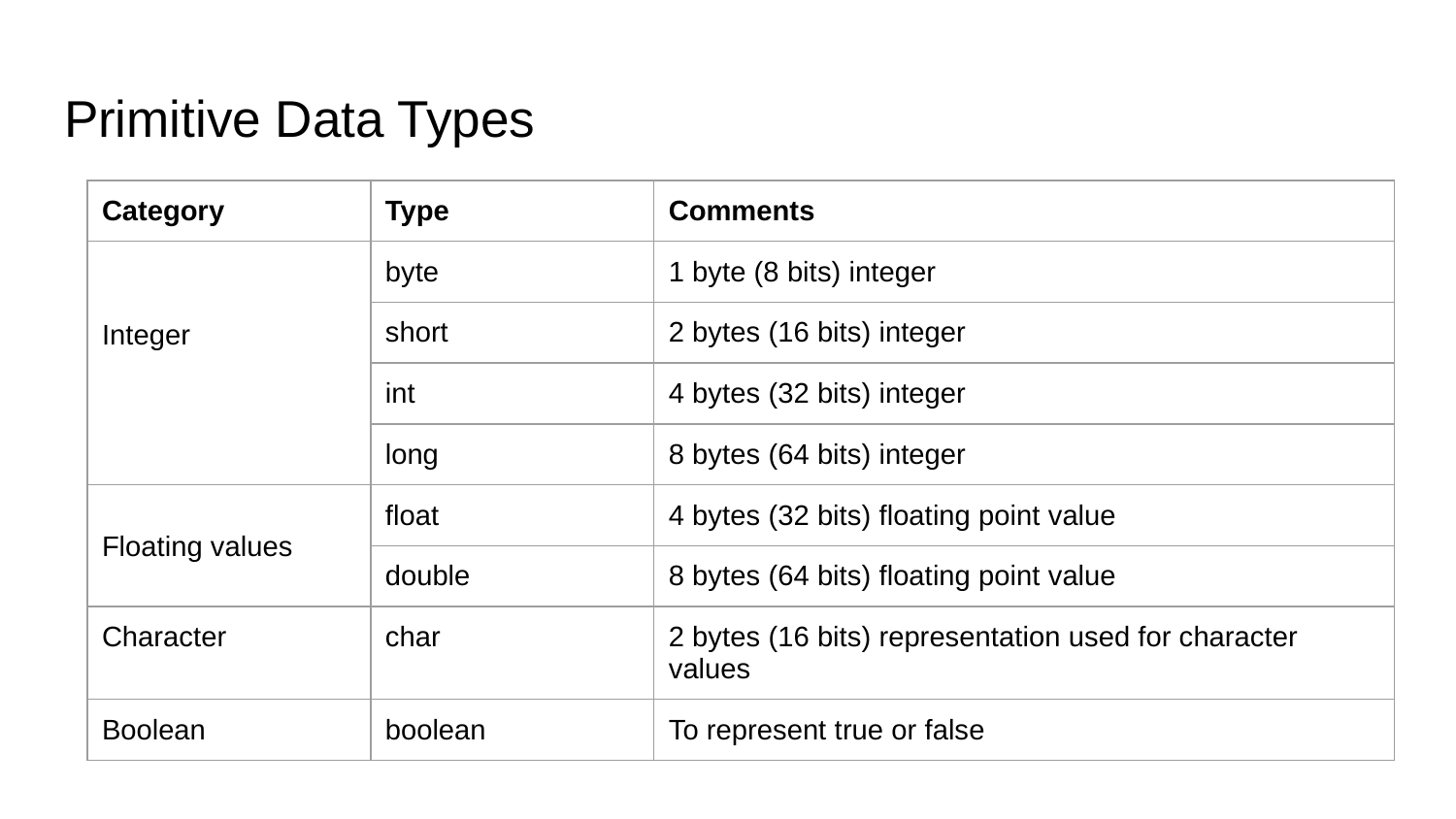

# Primitive Data Types
| Category | Type | Comments |
| --- | --- | --- |
| Integer | byte | 1 byte (8 bits) integer |
|  | short | 2 bytes (16 bits) integer |
|  | int | 4 bytes (32 bits) integer |
|  | long | 8 bytes (64 bits) integer |
| Floating values | float | 4 bytes (32 bits) floating point value |
|  | double | 8 bytes (64 bits) floating point value |
| Character | char | 2 bytes (16 bits) representation used for character values |
| Boolean | boolean | To represent true or false |